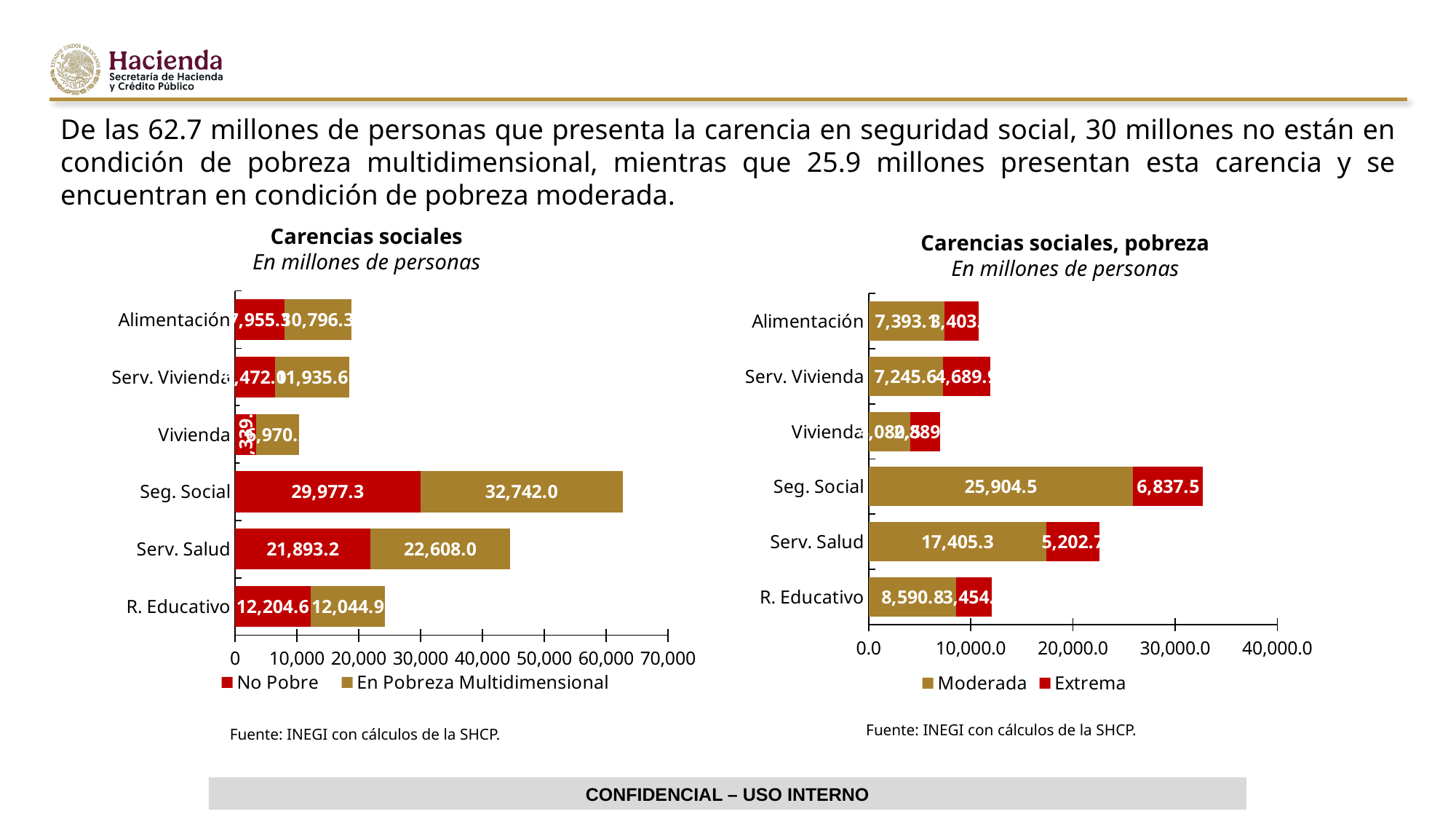

De las 62.7 millones de personas que presenta la carencia en seguridad social, 30 millones no están en condición de pobreza multidimensional, mientras que 25.9 millones presentan esta carencia y se encuentran en condición de pobreza moderada.
Carencias sociales
En millones de personas
Carencias sociales, pobreza
En millones de personas

### Chart

| Category |  |  |
|---|---|---|
| R. Educativo | 8590.791 | 3454.137 |
| Serv. Salud | 17405.318 | 5202.71 |
| Seg. Social | 25904.482 | 6837.486 |
| Vivienda | 4080.49 | 2889.675 |
| Serv. Vivienda | 7245.645999999999 | 4689.93 |
| Alimentación | 7393.065999999999 | 3403.278 |

### Chart

| Category |  |  |
|---|---|---|
| R. Educativo | 12204.643 | 12044.928 |
| Serv. Salud | 21893.19 | 22608.028 |
| Seg. Social | 29977.315 | 32741.968 |
| Vivienda | 3339.017 | 6970.165 |
| Serv. Vivienda | 6472.022 | 11935.576 |
| Alimentación | 7955.338 | 10796.344 |
Fuente: INEGI con cálculos de la SHCP.
Fuente: INEGI con cálculos de la SHCP.